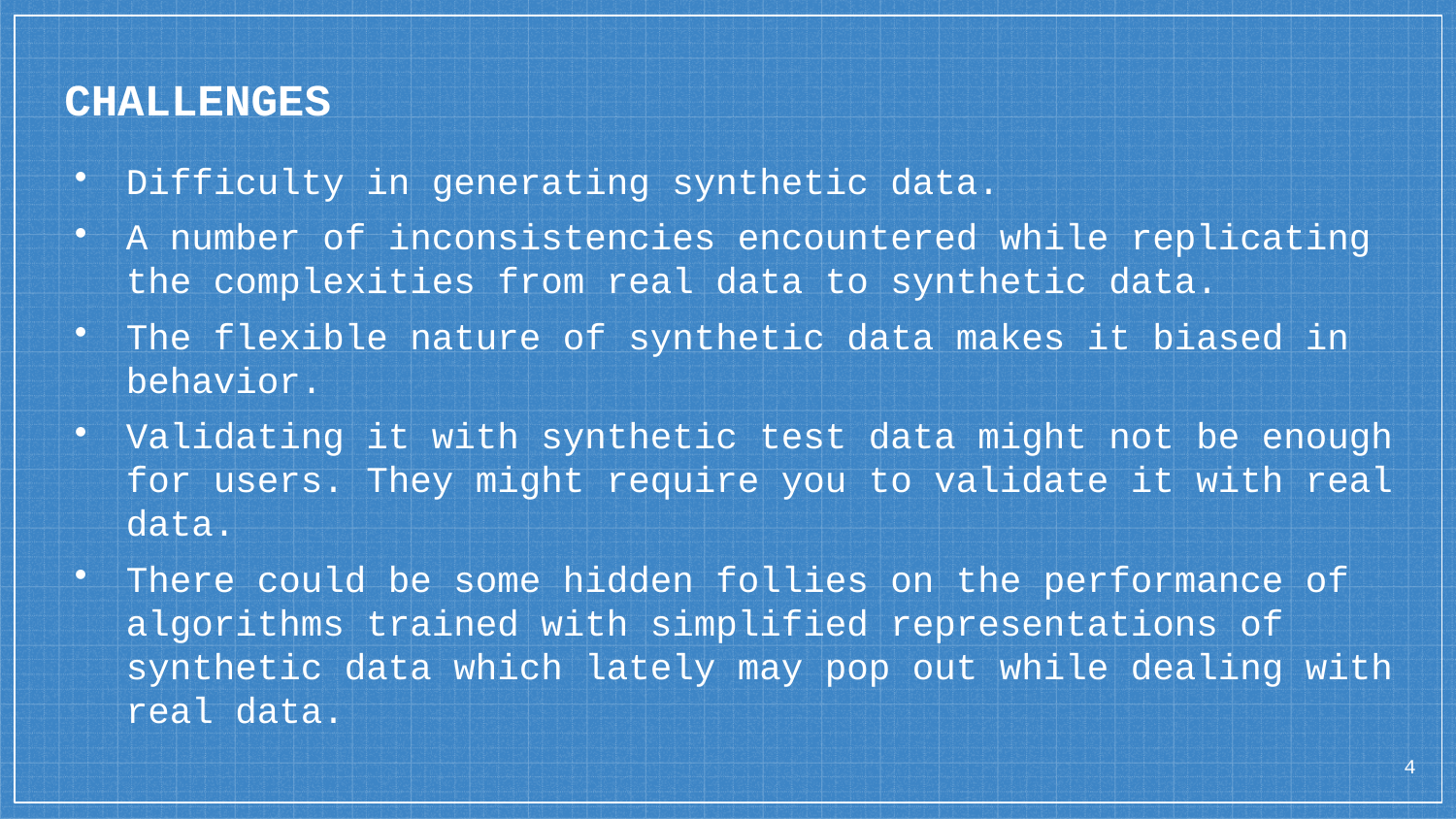

# CHALLENGES
Difficulty in generating synthetic data.
A number of inconsistencies encountered while replicating the complexities from real data to synthetic data.
The flexible nature of synthetic data makes it biased in behavior.
Validating it with synthetic test data might not be enough for users. They might require you to validate it with real data.
There could be some hidden follies on the performance of algorithms trained with simplified representations of synthetic data which lately may pop out while dealing with real data.

4